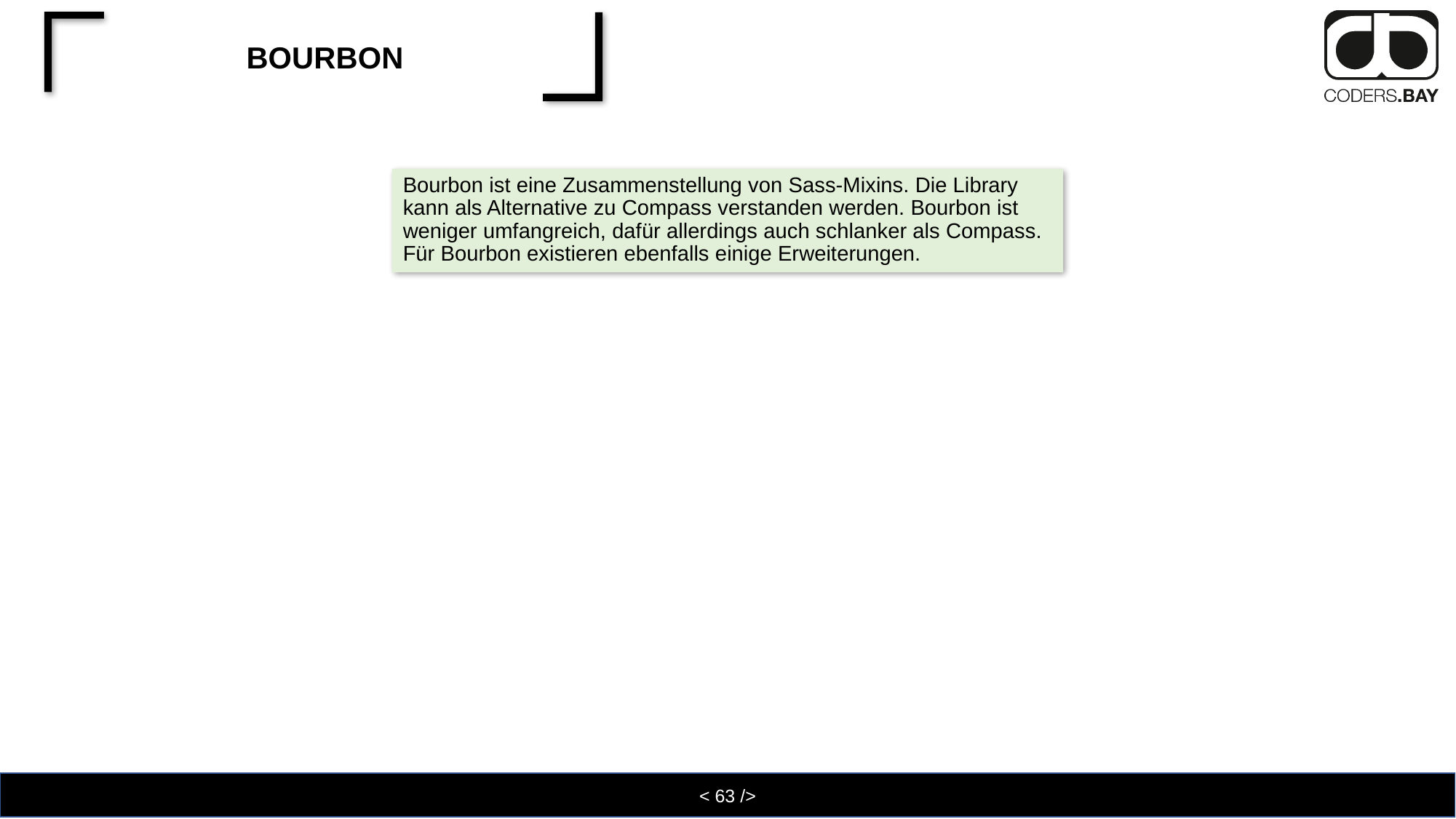

# Bourbon
Bourbon ist eine Zusammenstellung von Sass-Mixins. Die Library kann als Alternative zu Compass verstanden werden. Bourbon ist weniger umfangreich, dafür allerdings auch schlanker als Compass. Für Bourbon existieren ebenfalls einige Erweiterungen.